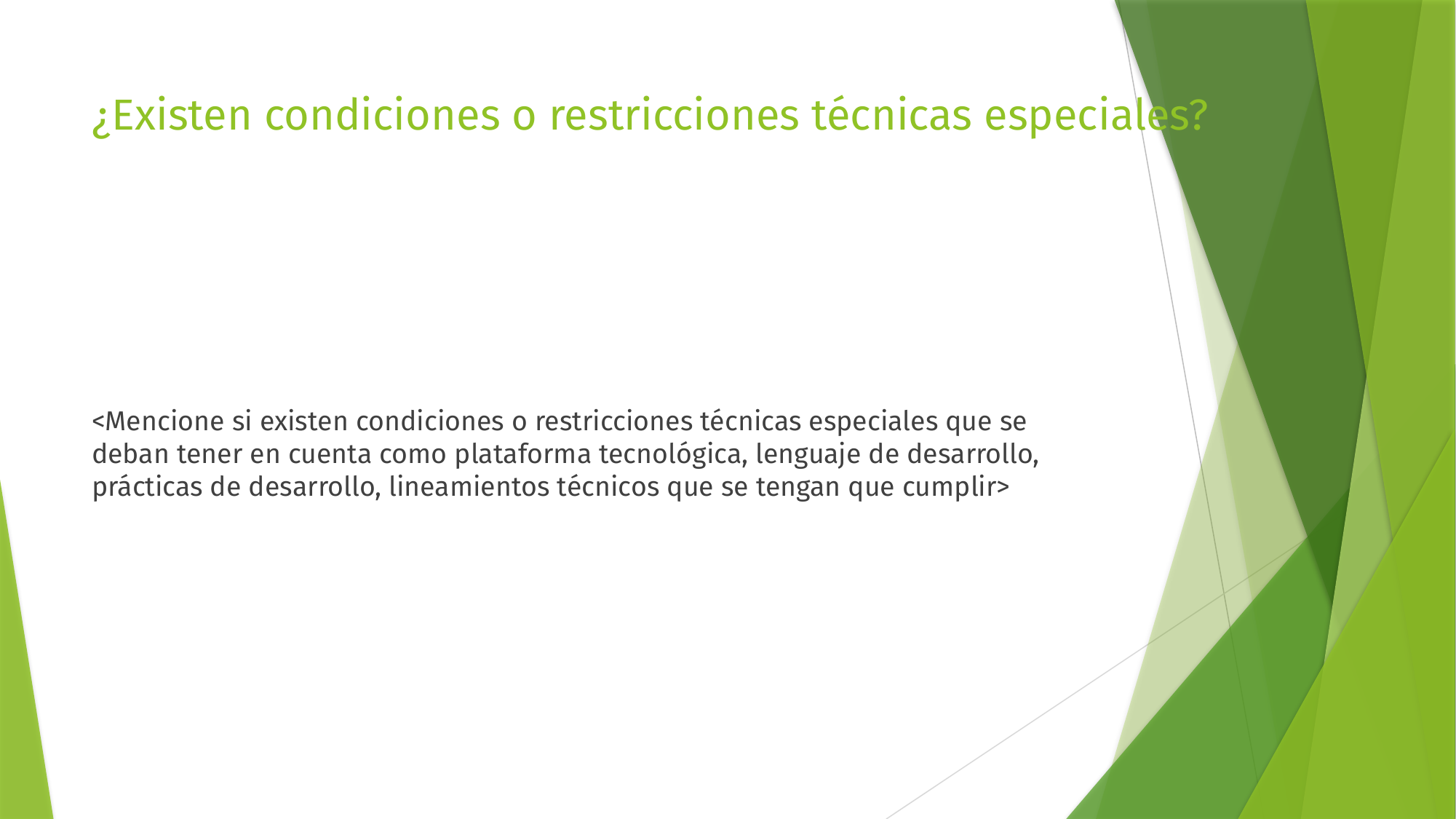

# ¿Existen condiciones o restricciones técnicas especiales?
<Mencione si existen condiciones o restricciones técnicas especiales que se deban tener en cuenta como plataforma tecnológica, lenguaje de desarrollo, prácticas de desarrollo, lineamientos técnicos que se tengan que cumplir>